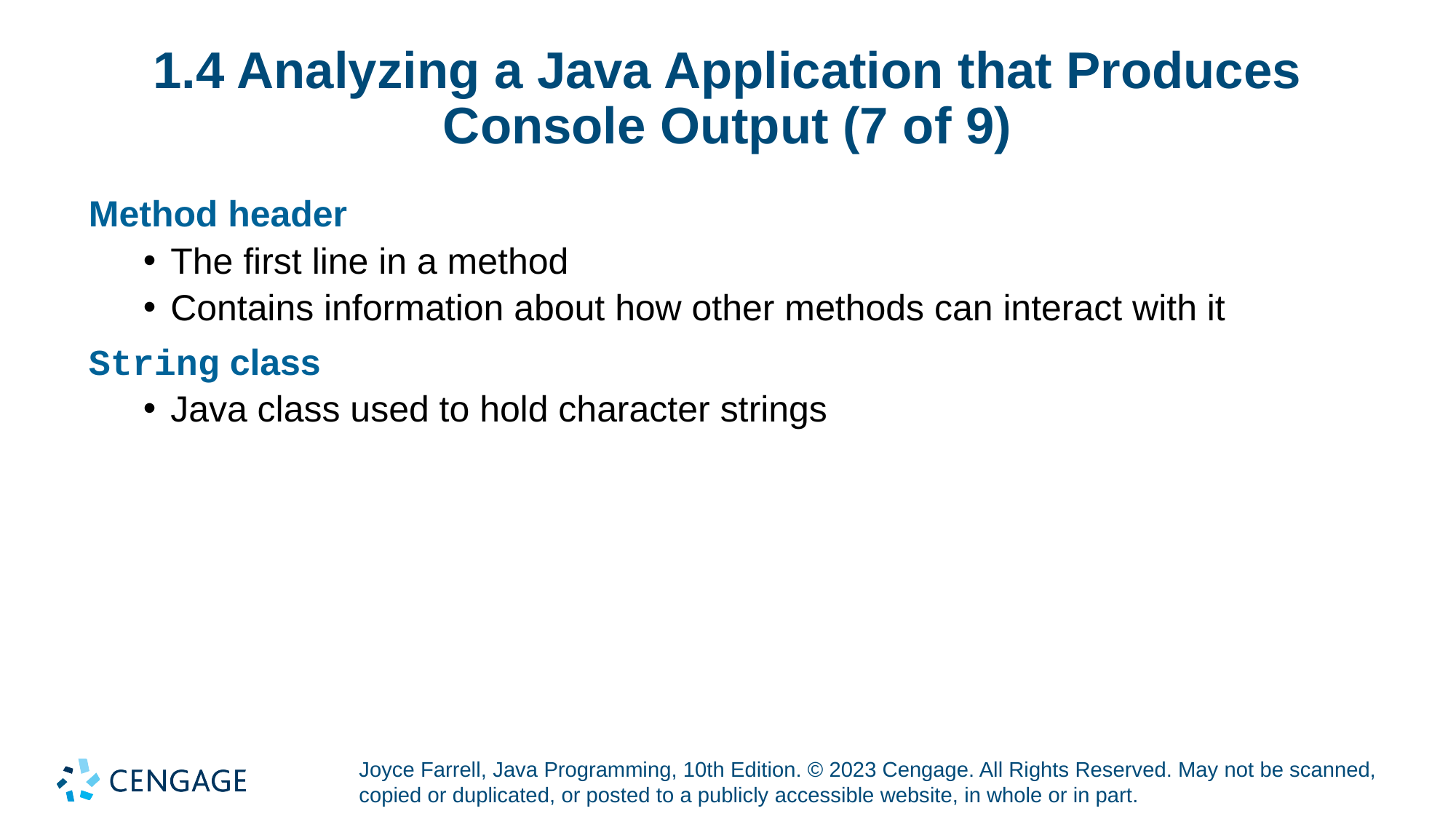

# 1.4 Analyzing a Java Application that Produces Console Output (7 of 9)
Method header
The first line in a method
Contains information about how other methods can interact with it
String class
Java class used to hold character strings